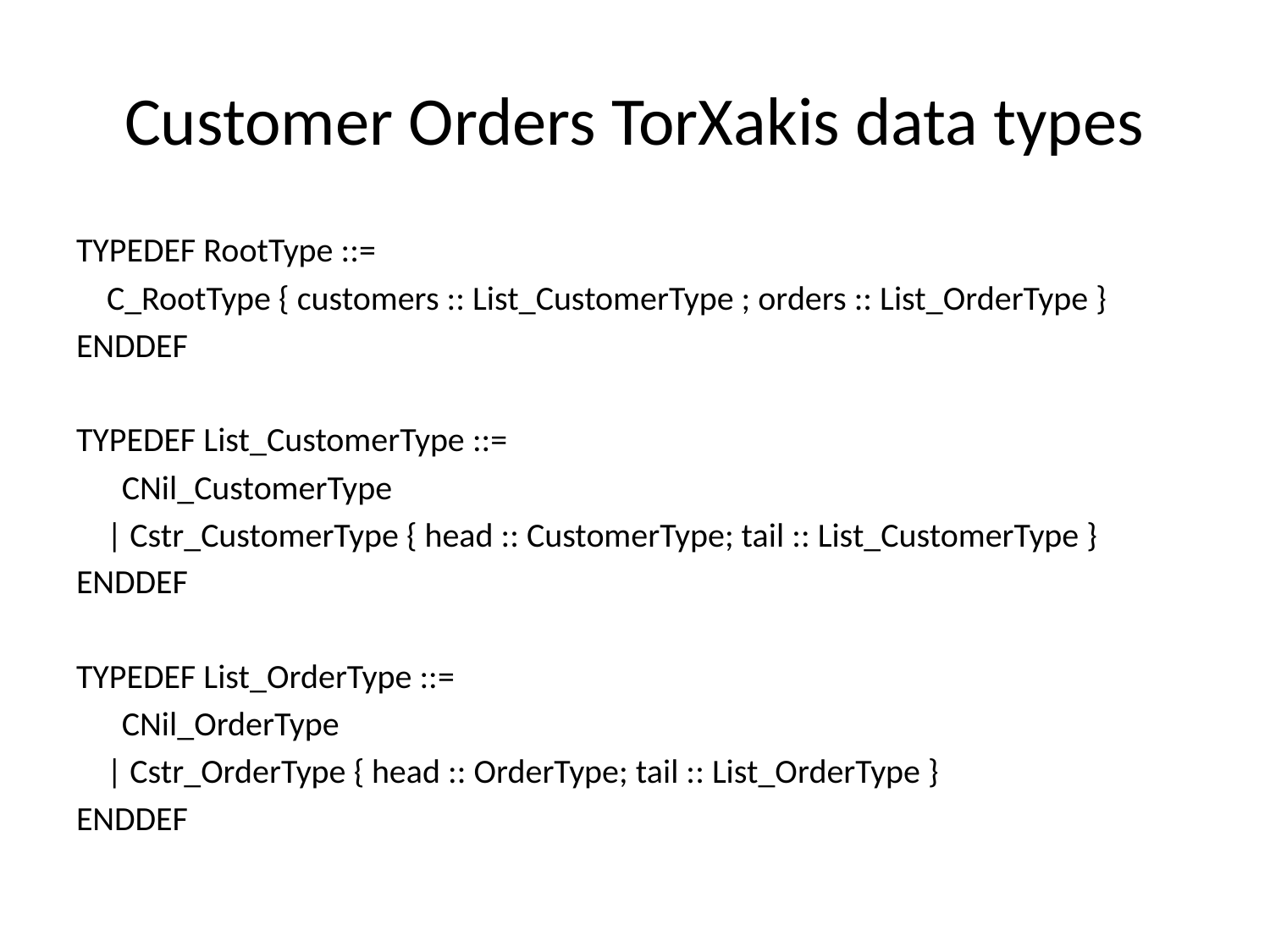

# Customer Orders TorXakis data types
TYPEDEF RootType ::=
    C_RootType { customers :: List_CustomerType ; orders :: List_OrderType }
ENDDEF

TYPEDEF List_CustomerType ::=
      CNil_CustomerType
    | Cstr_CustomerType { head :: CustomerType; tail :: List_CustomerType }
ENDDEF

TYPEDEF List_OrderType ::=
      CNil_OrderType
    | Cstr_OrderType { head :: OrderType; tail :: List_OrderType }
ENDDEF